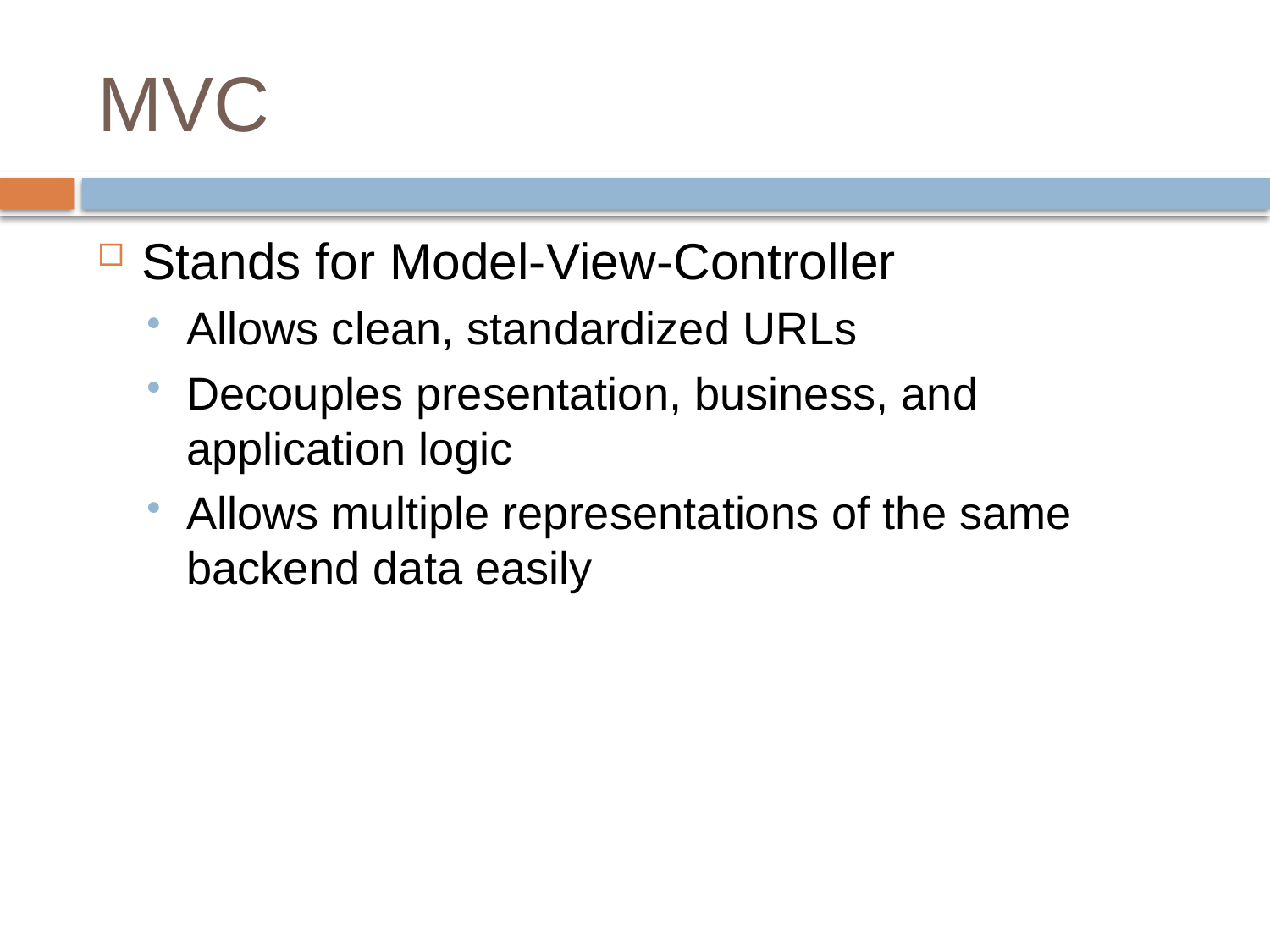

# MVC
Stands for Model-View-Controller
Allows clean, standardized URLs
Decouples presentation, business, and application logic
Allows multiple representations of the same backend data easily